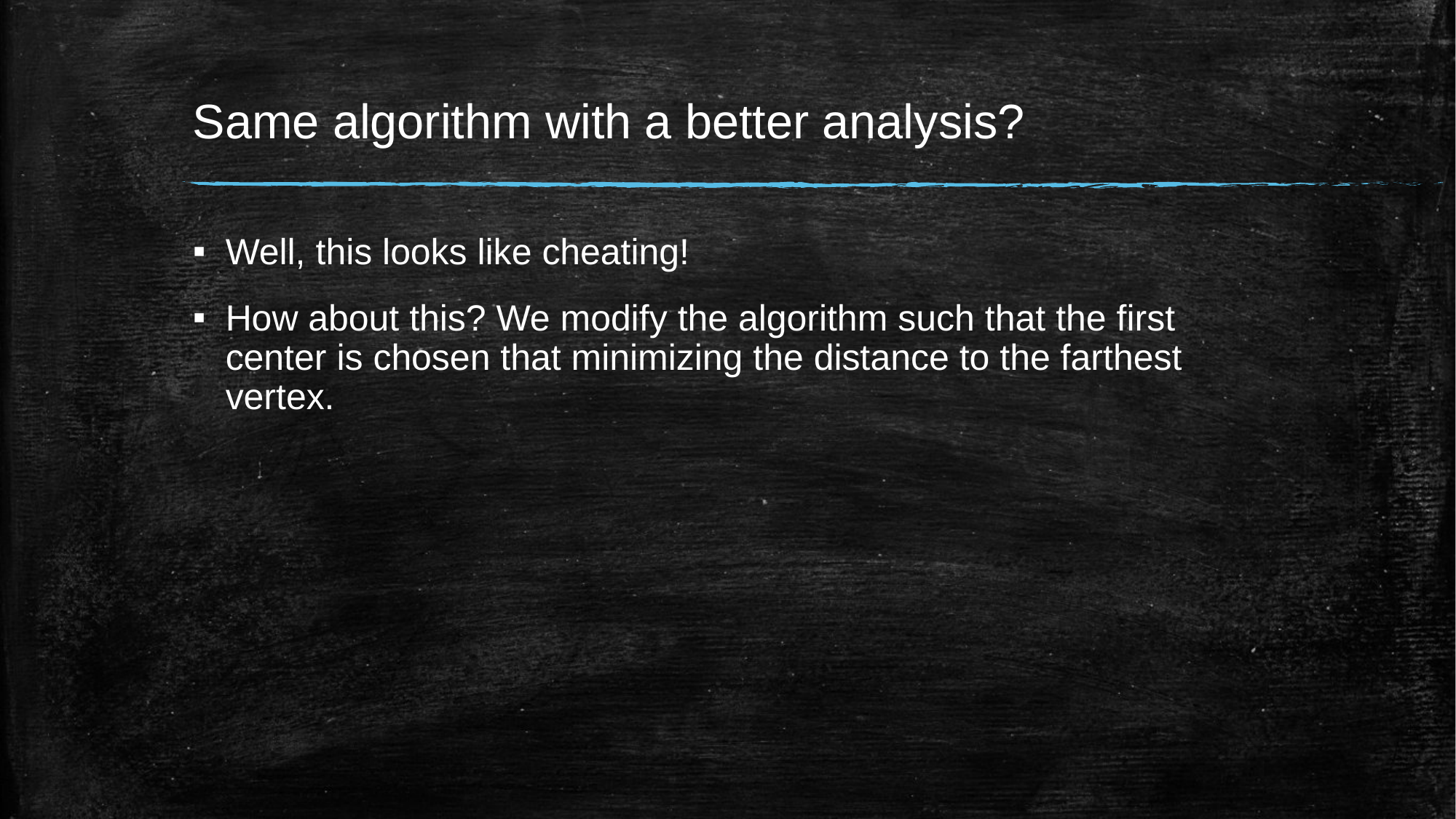

# Same algorithm with a better analysis?
Well, this looks like cheating!
How about this? We modify the algorithm such that the first center is chosen that minimizing the distance to the farthest vertex.